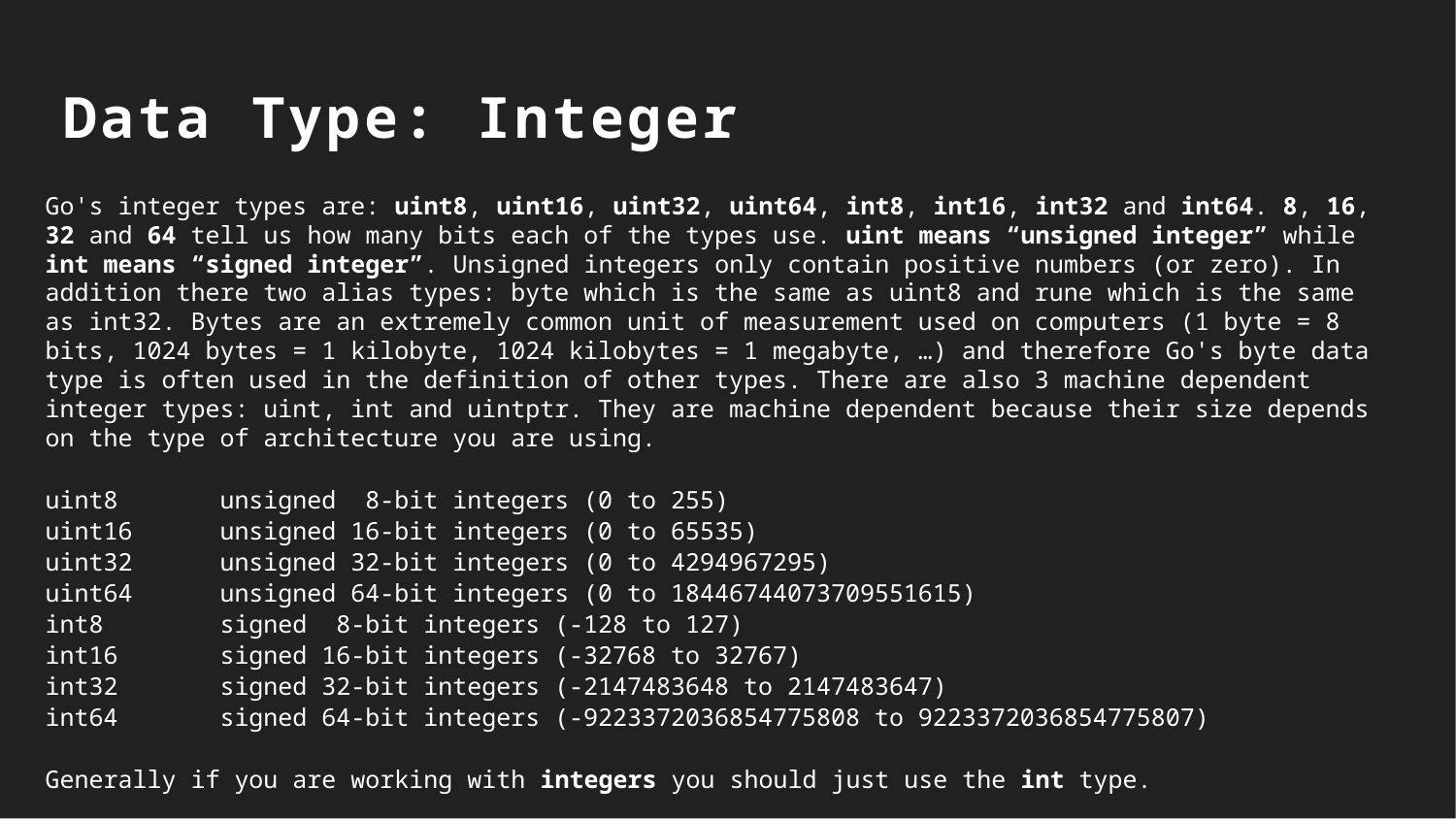

Data Type: Integer
Go's integer types are: uint8, uint16, uint32, uint64, int8, int16, int32 and int64. 8, 16, 32 and 64 tell us how many bits each of the types use. uint means “unsigned integer” while int means “signed integer”. Unsigned integers only contain positive numbers (or zero). In addition there two alias types: byte which is the same as uint8 and rune which is the same as int32. Bytes are an extremely common unit of measurement used on computers (1 byte = 8 bits, 1024 bytes = 1 kilobyte, 1024 kilobytes = 1 megabyte, …) and therefore Go's byte data type is often used in the definition of other types. There are also 3 machine dependent integer types: uint, int and uintptr. They are machine dependent because their size depends on the type of architecture you are using.

uint8       unsigned  8-bit integers (0 to 255)
uint16      unsigned 16-bit integers (0 to 65535)
uint32      unsigned 32-bit integers (0 to 4294967295)
uint64      unsigned 64-bit integers (0 to 18446744073709551615)
int8        signed  8-bit integers (-128 to 127)
int16       signed 16-bit integers (-32768 to 32767)
int32       signed 32-bit integers (-2147483648 to 2147483647)
int64       signed 64-bit integers (-9223372036854775808 to 9223372036854775807)

Generally if you are working with integers you should just use the int type.